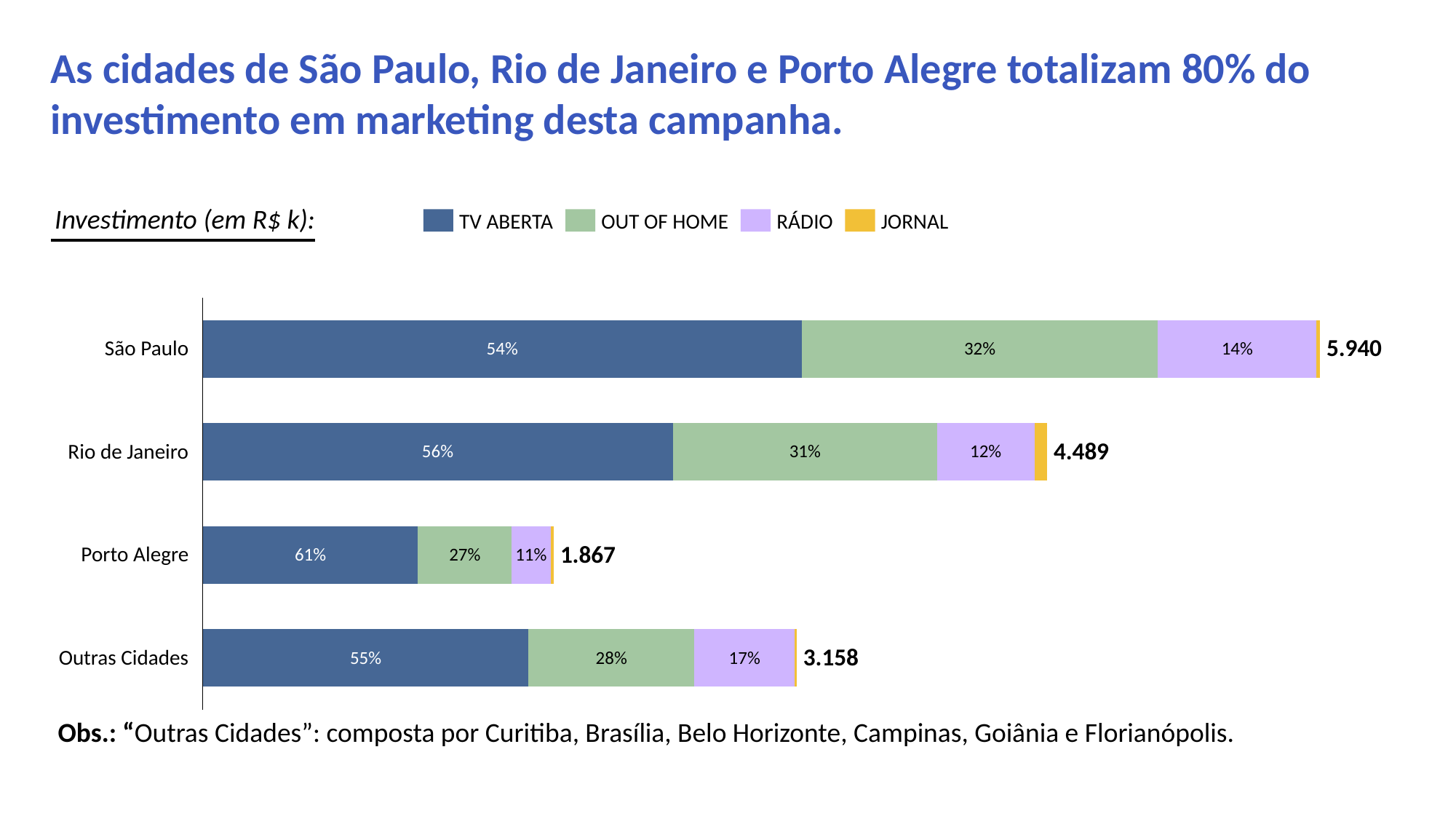

As cidades de São Paulo, Rio de Janeiro e Porto Alegre totalizam 80% do investimento em marketing desta campanha.
Investimento (em R$ k):

TV ABERTA
OUT OF HOME
RÁDIO
JORNAL

### Chart

| Category |  |  |  |  |
|---|---|---|---|---|
5.940
São Paulo
54%
32%
14%
4.489
Rio de Janeiro
56%
31%
12%
1.867
Porto Alegre
61%
27%
11%
3.158
Outras Cidades
55%
28%
17%
Obs.: “Outras Cidades”: composta por Curitiba, Brasília, Belo Horizonte, Campinas, Goiânia e Florianópolis.